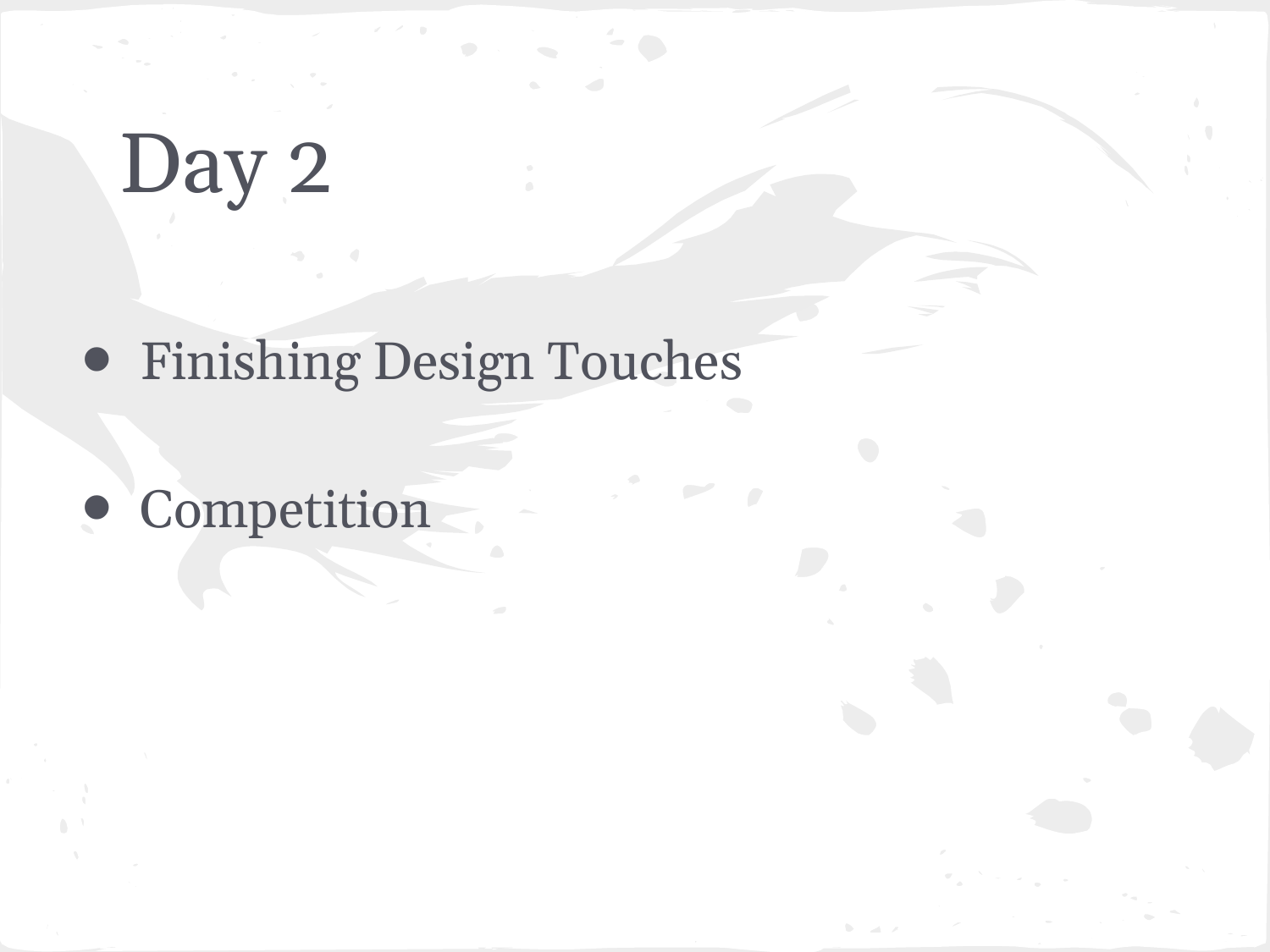

# Day 2

Finishing Design Touches

Competition